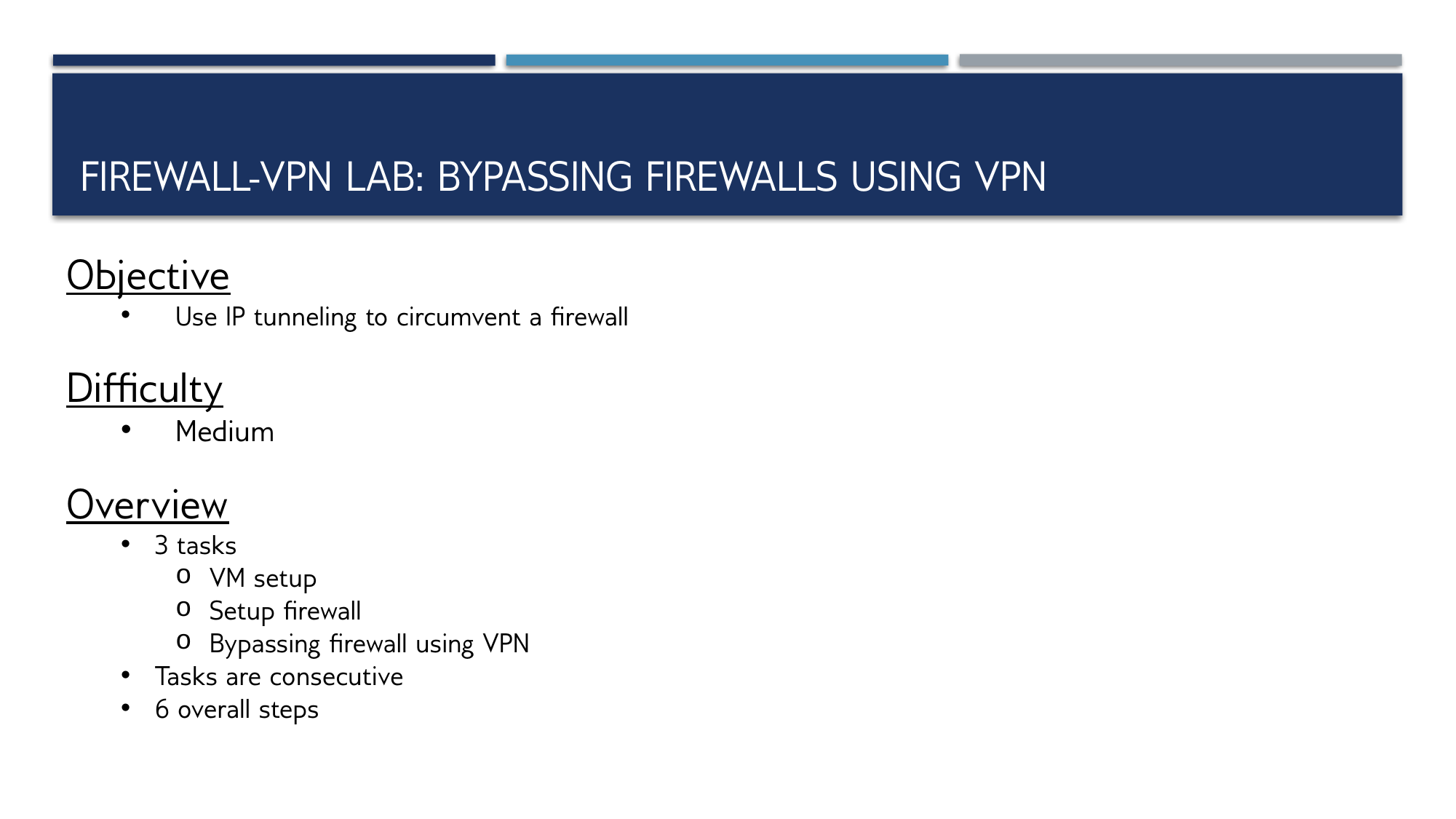

# Firewall-VPN Lab: Bypassing Firewalls using VPN
Objective
Use IP tunneling to circumvent a firewall

Difficulty
Medium

Overview
3 tasks
VM setup
Setup firewall
Bypassing firewall using VPN
Tasks are consecutive
6 overall steps